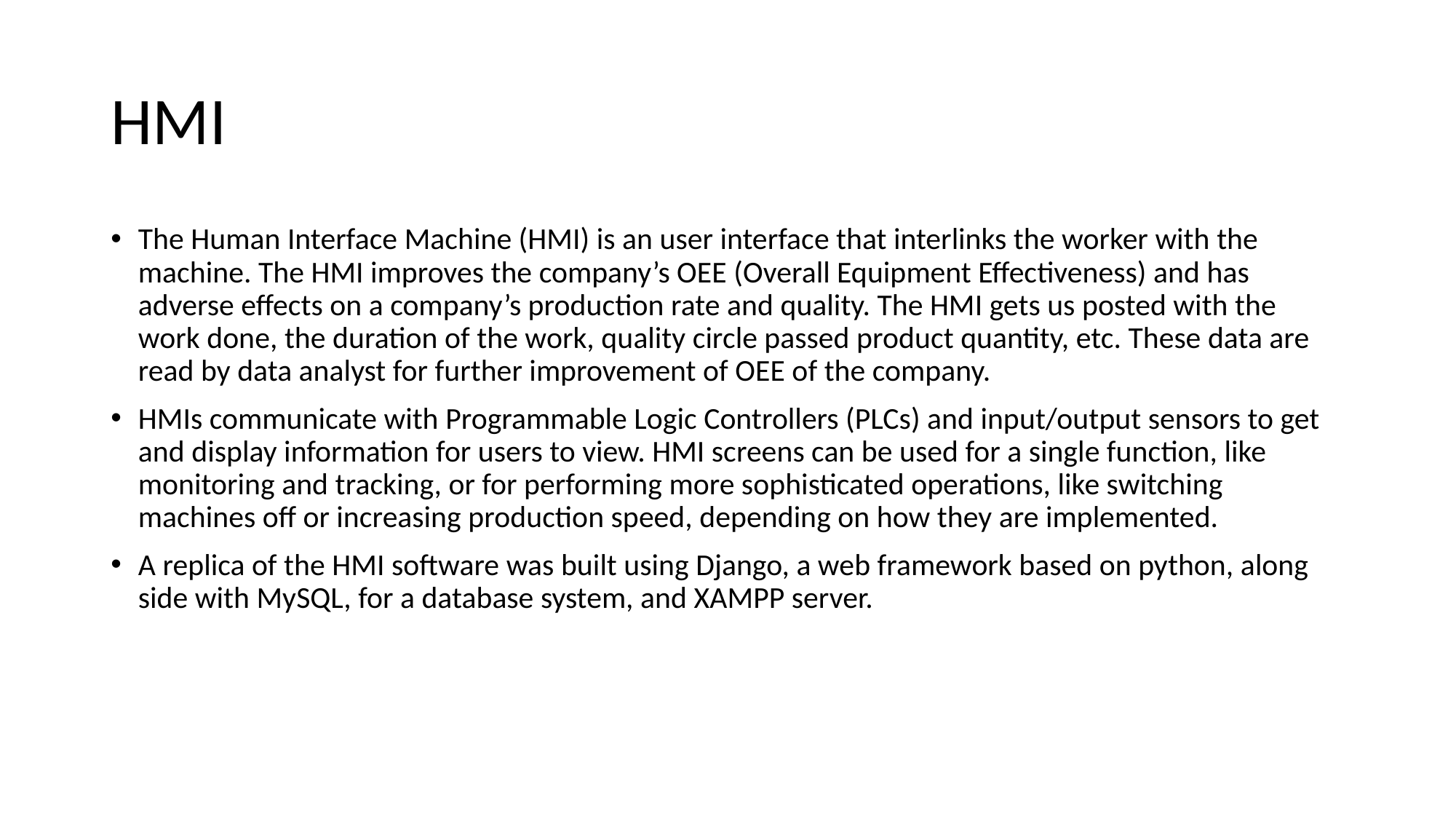

# HMI
The Human Interface Machine (HMI) is an user interface that interlinks the worker with the machine. The HMI improves the company’s OEE (Overall Equipment Effectiveness) and has adverse effects on a company’s production rate and quality. The HMI gets us posted with the work done, the duration of the work, quality circle passed product quantity, etc. These data are read by data analyst for further improvement of OEE of the company.
HMIs communicate with Programmable Logic Controllers (PLCs) and input/output sensors to get and display information for users to view. HMI screens can be used for a single function, like monitoring and tracking, or for performing more sophisticated operations, like switching machines off or increasing production speed, depending on how they are implemented.
A replica of the HMI software was built using Django, a web framework based on python, along side with MySQL, for a database system, and XAMPP server.